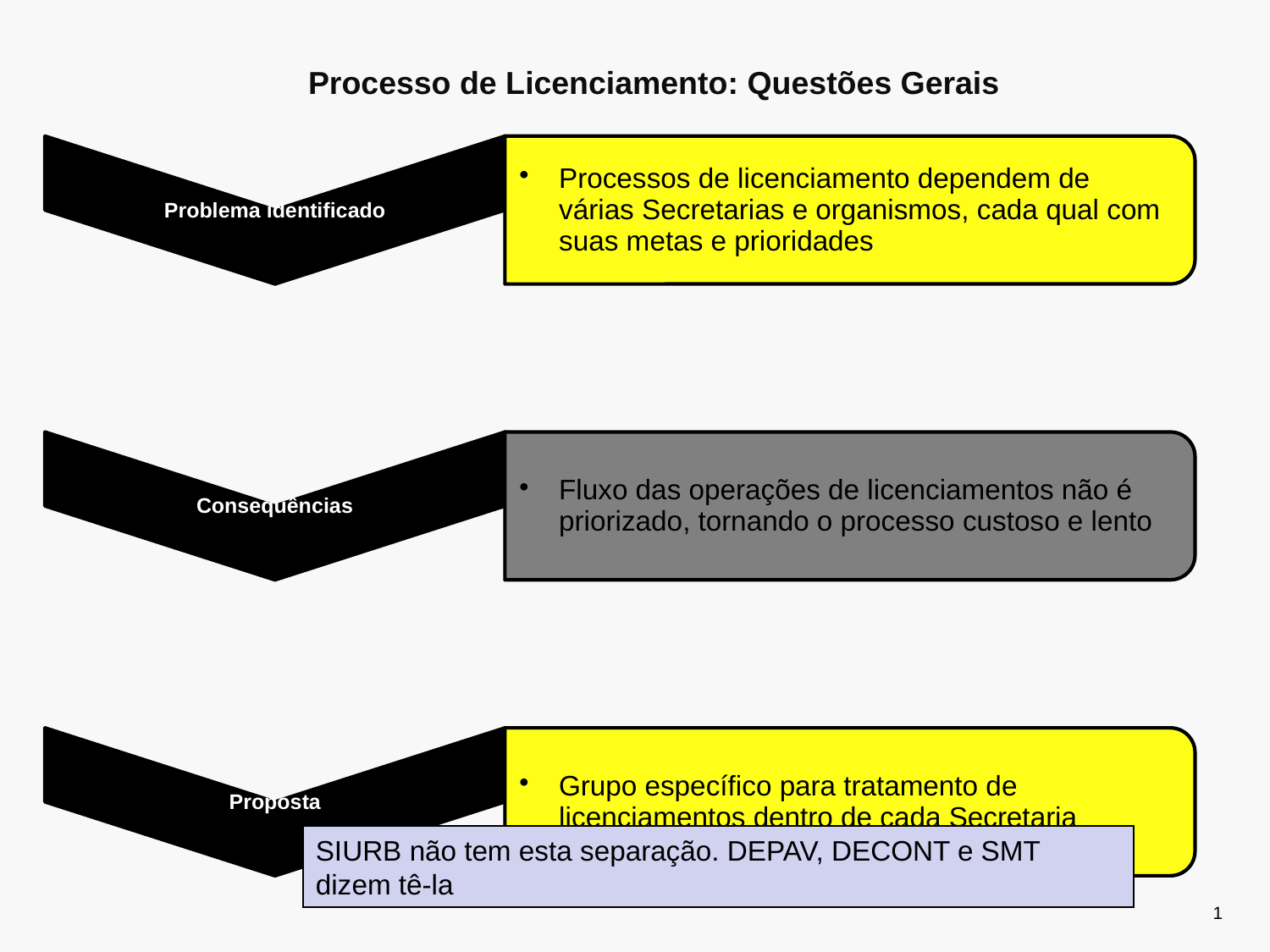

Processo de Licenciamento: Questões Gerais
Problema identificado
Consequências
Proposta
Processos de licenciamento dependem de várias Secretarias e organismos, cada qual com suas metas e prioridades
Fluxo das operações de licenciamentos não é priorizado, tornando o processo custoso e lento
Grupo específico para tratamento de licenciamentos dentro de cada Secretaria
SIURB não tem esta separação. DEPAV, DECONT e SMT dizem tê-la
1